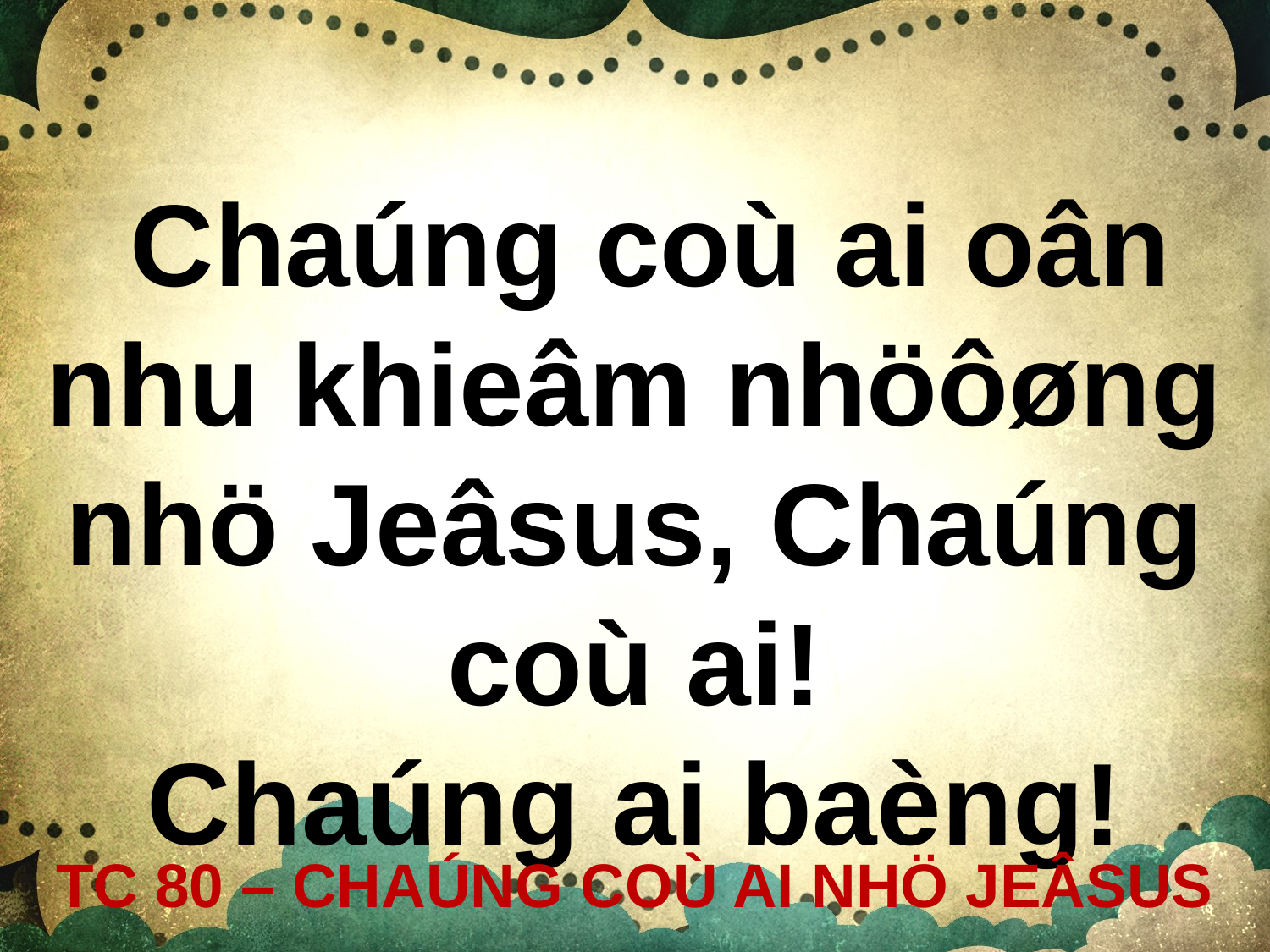

Chaúng coù ai oân nhu khieâm nhöôøng nhö Jeâsus, Chaúng coù ai!
Chaúng ai baèng!
TC 80 – CHAÚNG COÙ AI NHÖ JEÂSUS